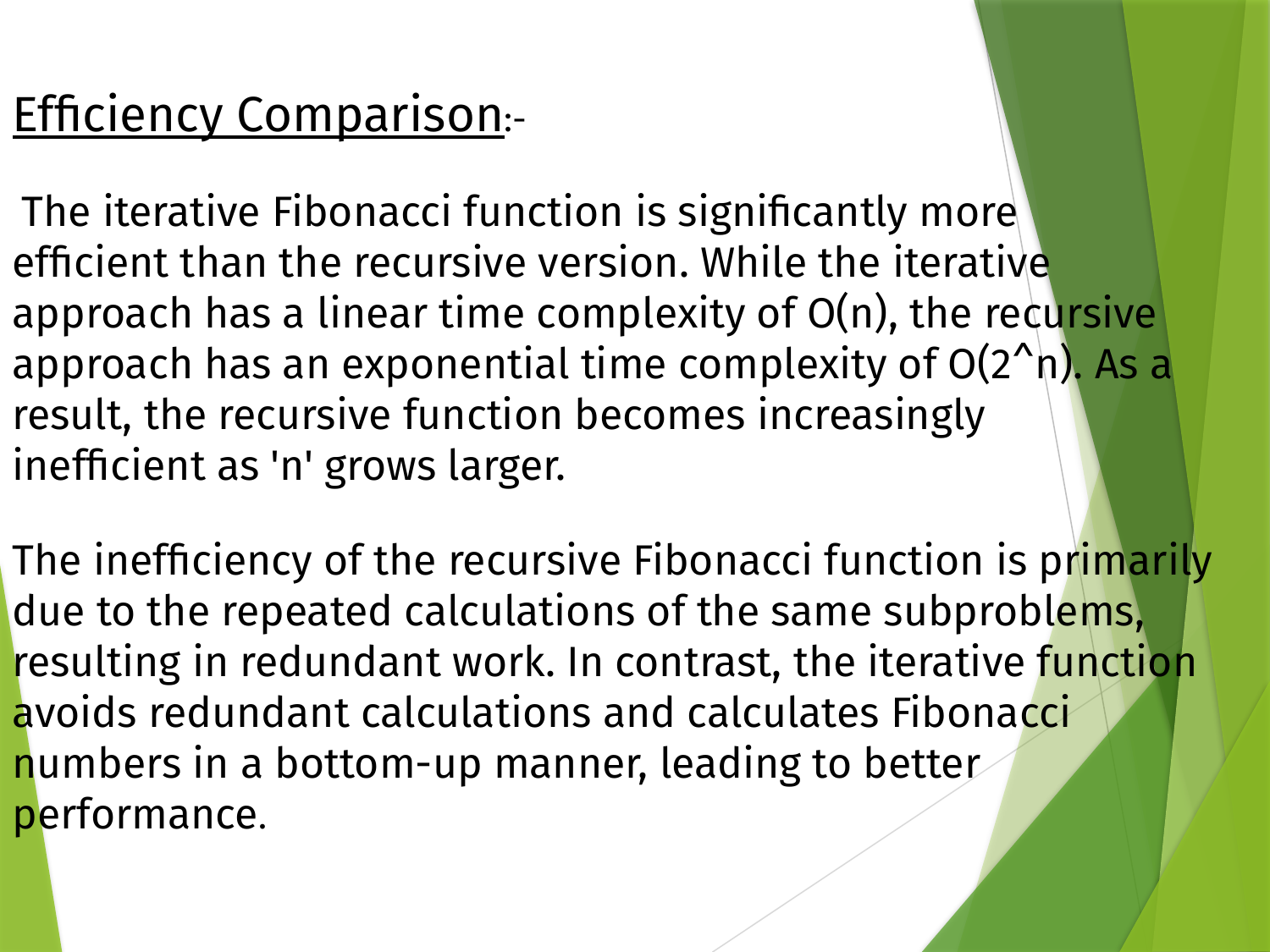

Efficiency Comparison:-

 The iterative Fibonacci function is significantly more efficient than the recursive version. While the iterative approach has a linear time complexity of O(n), the recursive approach has an exponential time complexity of O(2^n). As a result, the recursive function becomes increasingly inefficient as 'n' grows larger.

The inefficiency of the recursive Fibonacci function is primarily due to the repeated calculations of the same subproblems, resulting in redundant work. In contrast, the iterative function avoids redundant calculations and calculates Fibonacci numbers in a bottom-up manner, leading to better performance.